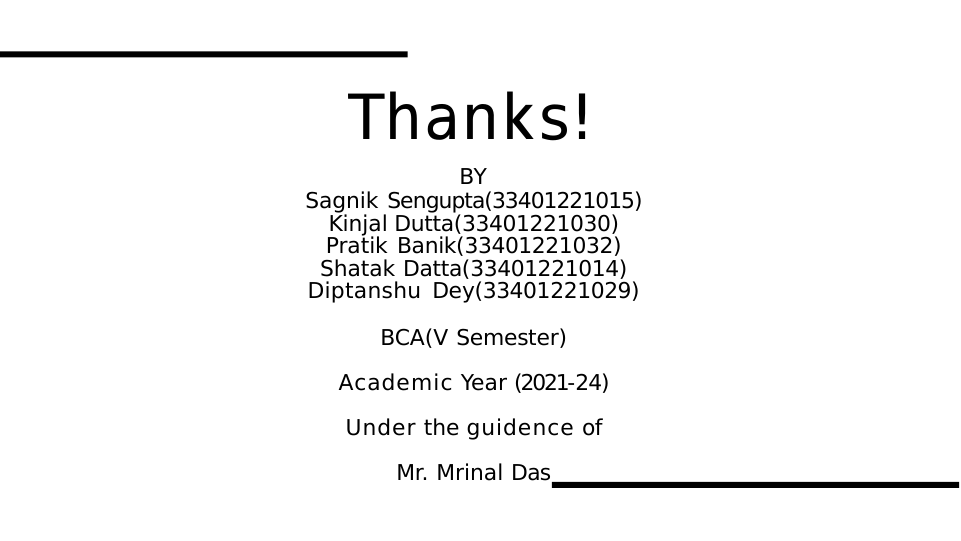

# Thanks!
BY
Sagnik Sengupta(33401221015) Kinjal Dutta(33401221030) Pratik Banik(33401221032) Shatak Datta(33401221014) Diptanshu Dey(33401221029)
BCA(V Semester) Academic Year (2021-24) Under the guidence of Mr. Mrinal Das